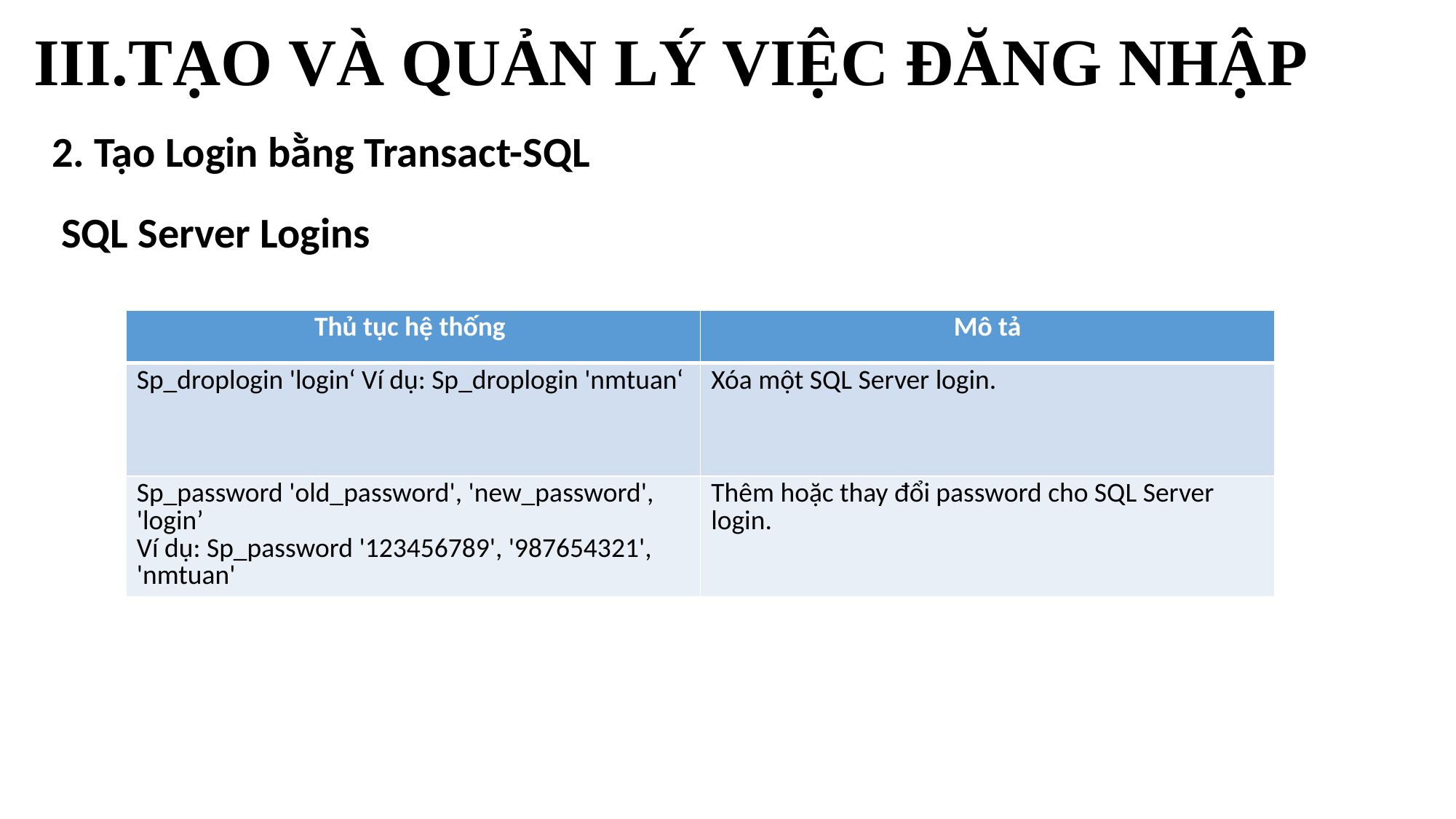

# III.TẠO VÀ QUẢN LÝ VIỆC ĐĂNG NHẬP
2. Tạo Login bằng Transact-SQL
 SQL Server Logins
| Thủ tục hệ thống | Mô tả |
| --- | --- |
| Sp\_droplogin 'login‘ Ví dụ: Sp\_droplogin 'nmtuan‘ | Xóa một SQL Server login. |
| Sp\_password 'old\_password', 'new\_password', 'login’ Ví dụ: Sp\_password '123456789', '987654321', 'nmtuan' | Thêm hoặc thay đổi password cho SQL Server login. |